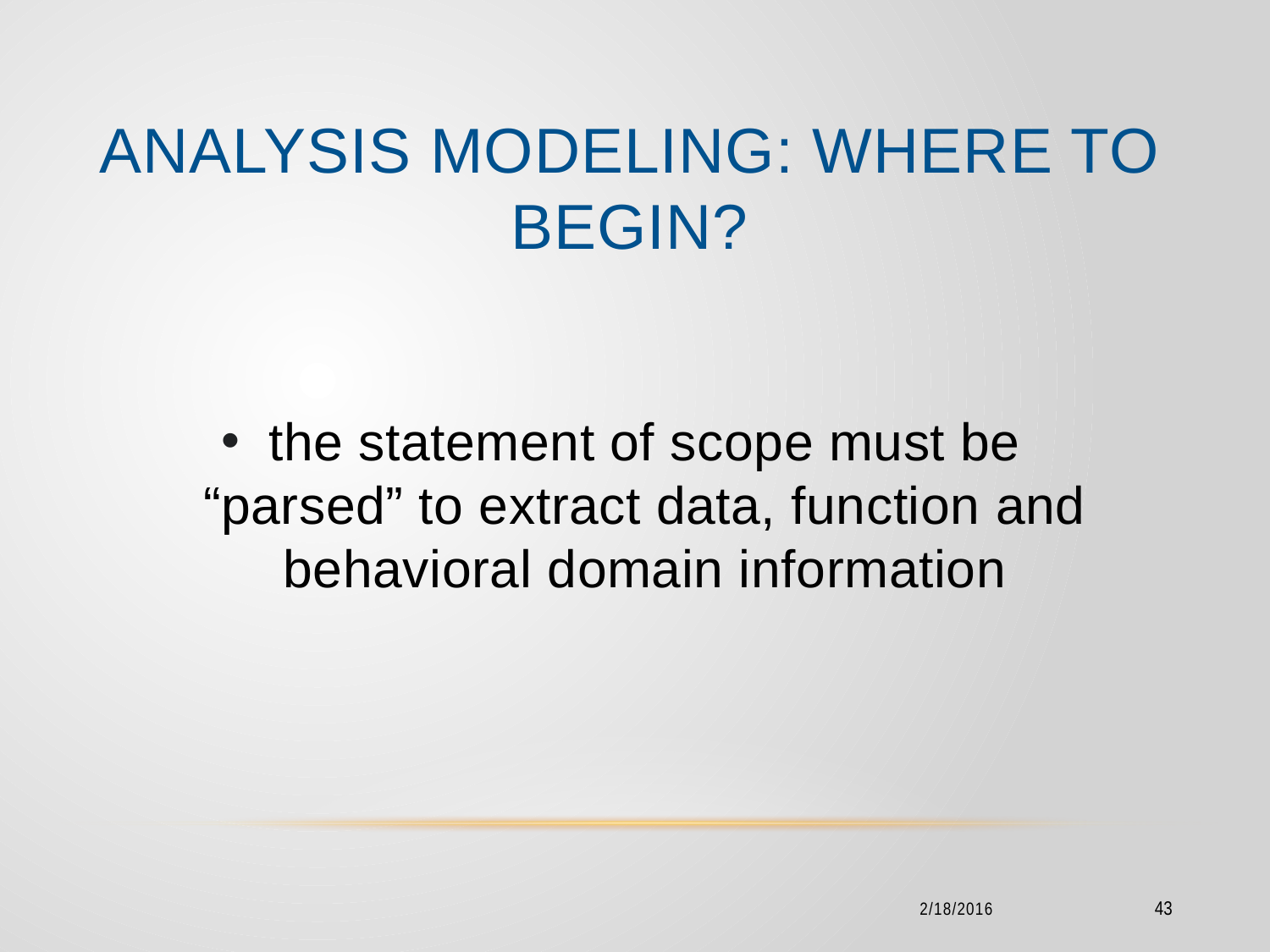

# Analysis Modeling: Where to Begin?

the statement of scope must be “parsed” to extract data, function and behavioral domain information
2/18/2016
43